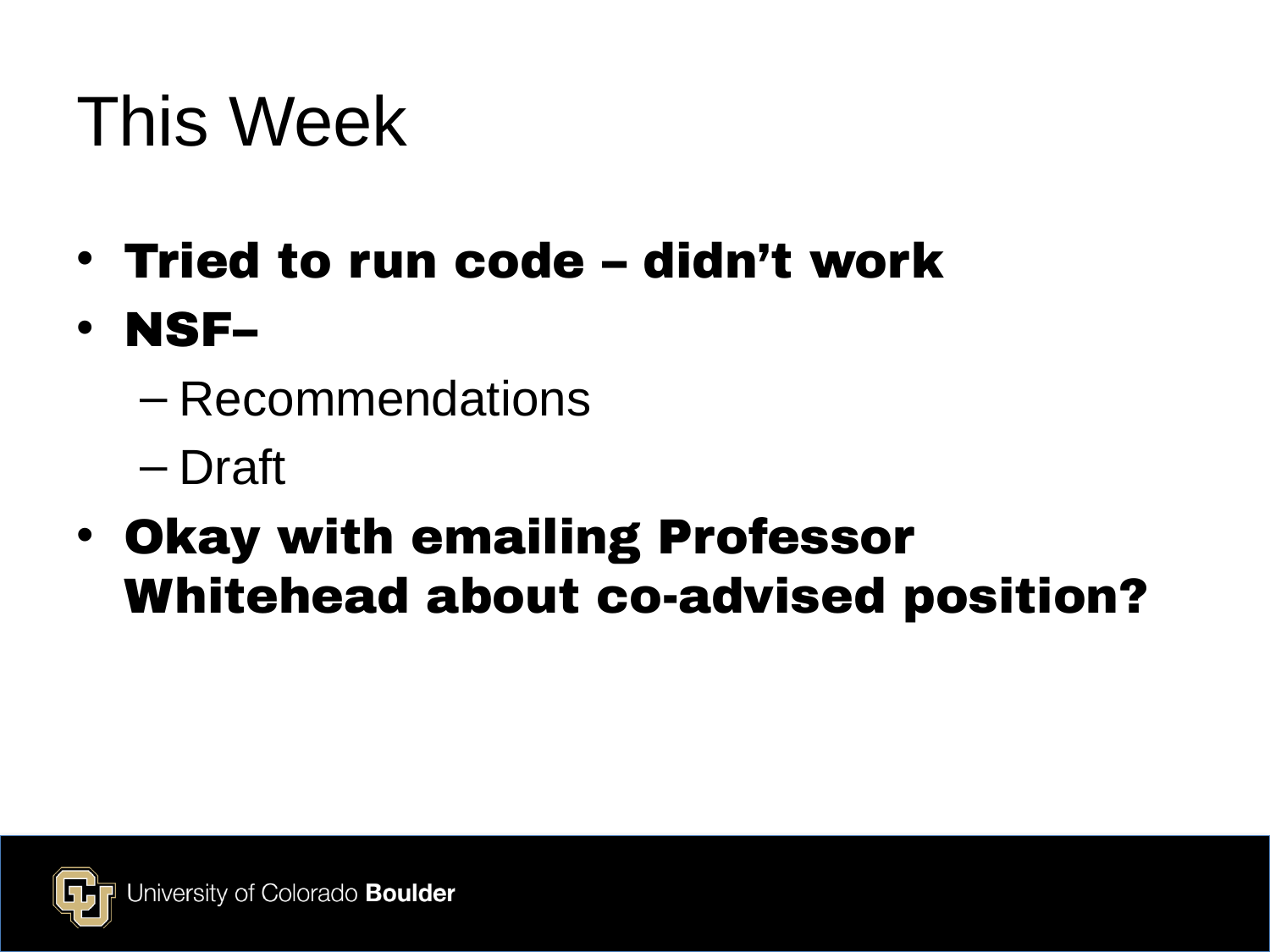

# This Week
Tried to run code – didn’t work
NSF–
Recommendations
Draft
Okay with emailing Professor Whitehead about co-advised position?